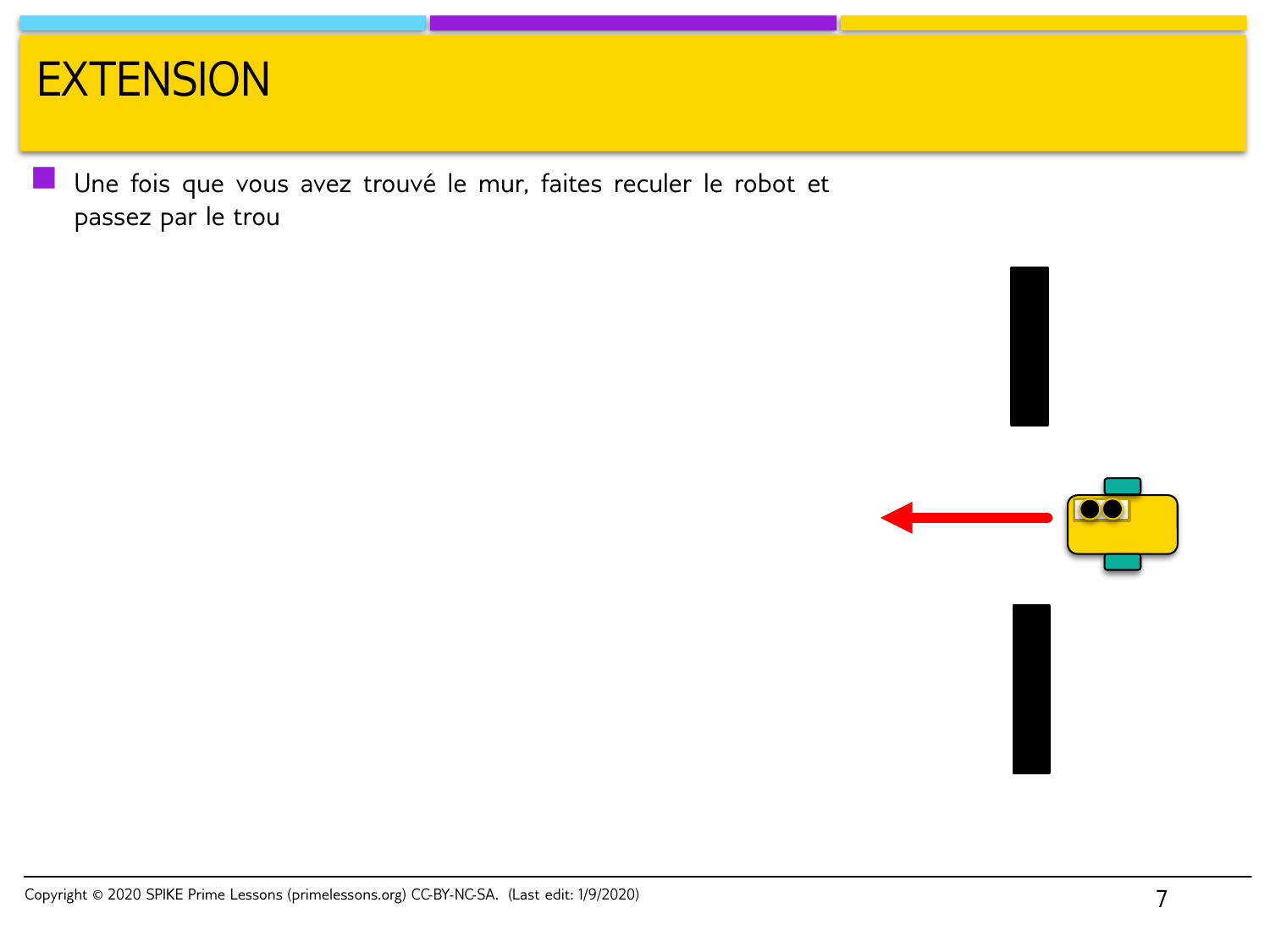

# Extension
Une fois que vous avez trouvé le mur, faites reculer le robot et passez par le trou

7
Copyright © 2020 SPIKE Prime Lessons (primelessons.org) CC-BY-NC-SA.  (Last edit: 1/9/2020)